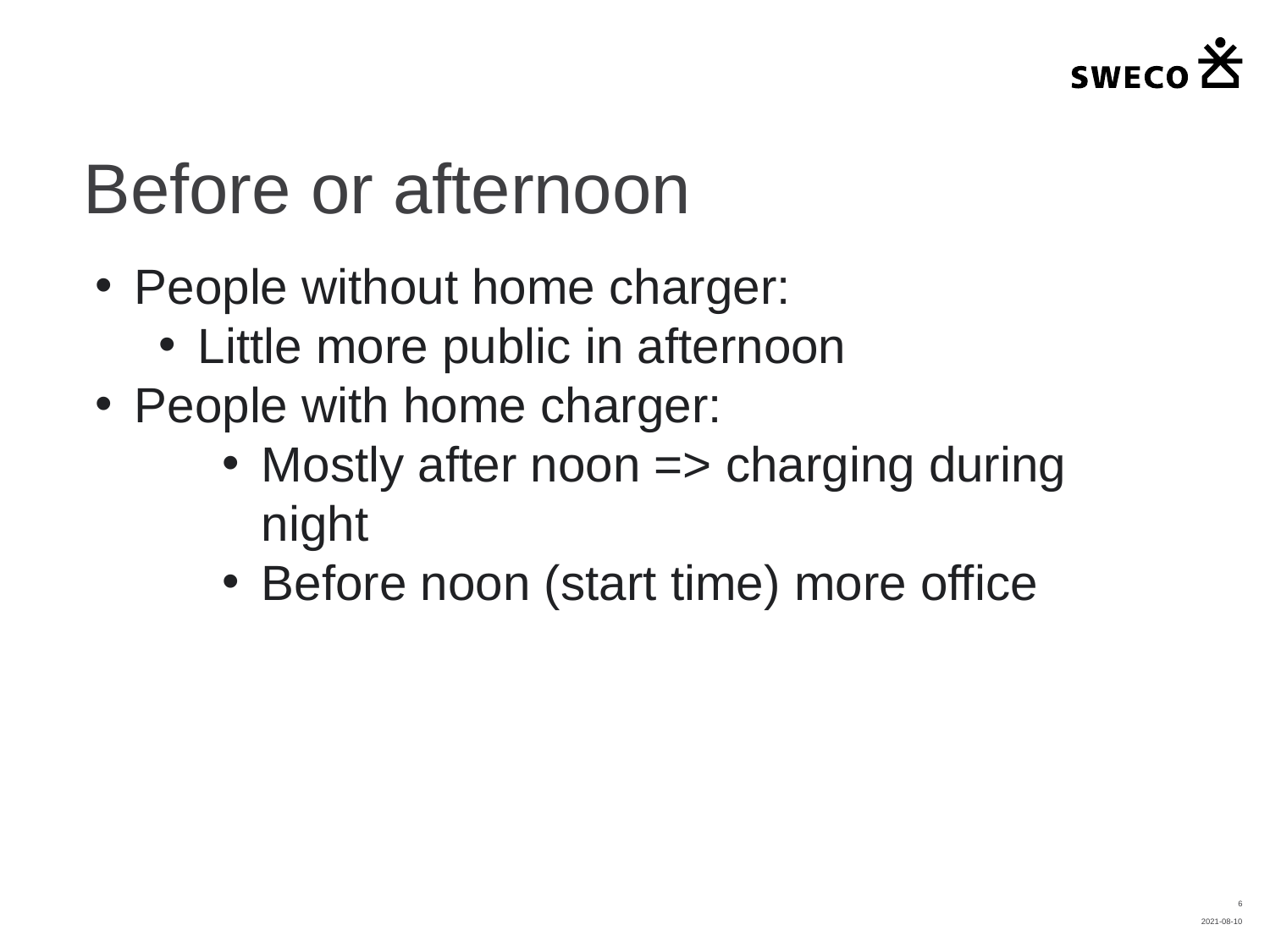

# Before or afternoon
People without home charger:
Little more public in afternoon
People with home charger:
Mostly after noon => charging during night
Before noon (start time) more office

6
2021-08-10